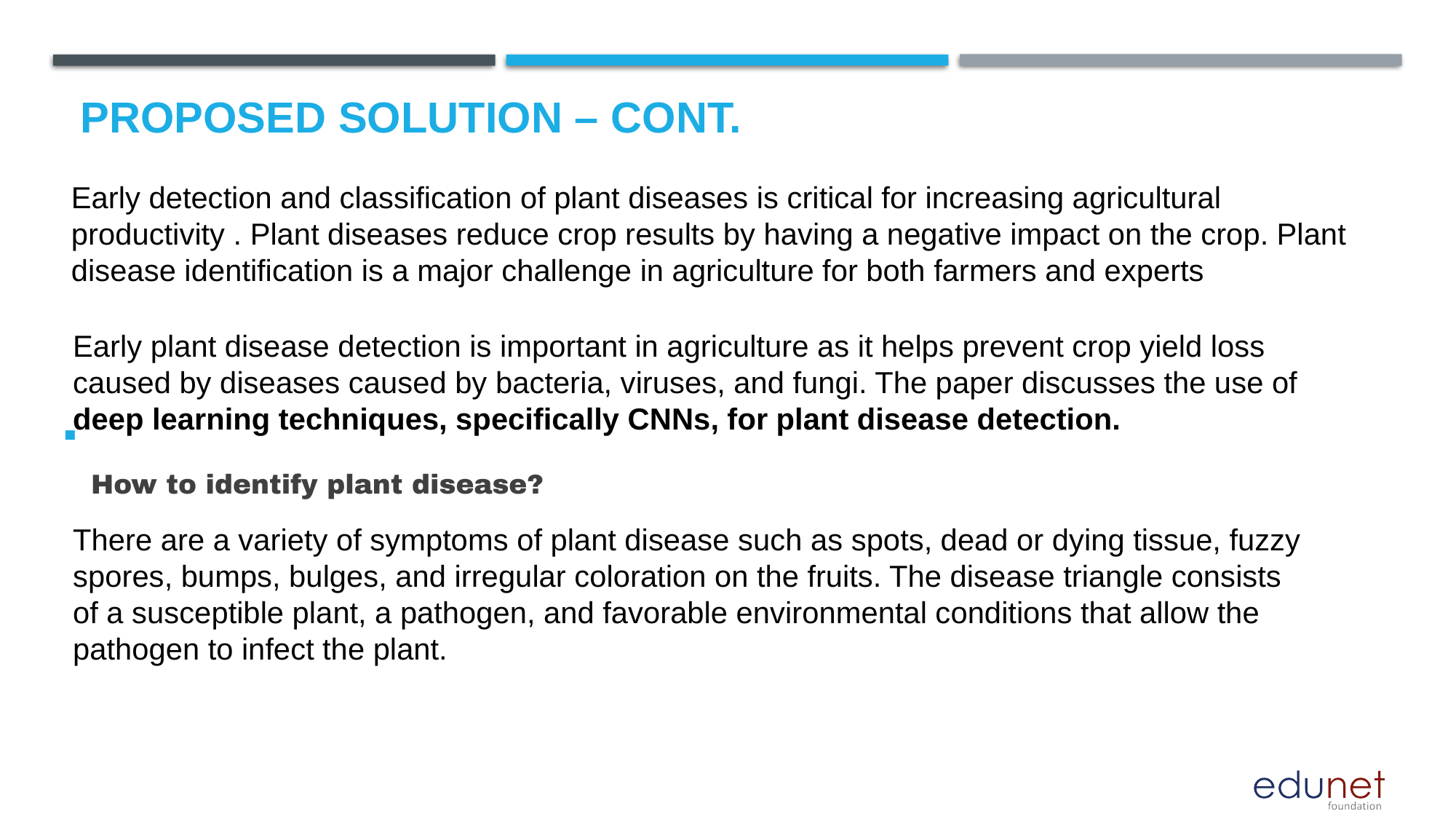

# Proposed Solution – cont.

   How to identify plant disease?
Early detection and classification of plant diseases is critical for increasing agricultural productivity . Plant diseases reduce crop results by having a negative impact on the crop. Plant disease identification is a major challenge in agriculture for both farmers and experts
Early plant disease detection is important in agriculture as it helps prevent crop yield loss caused by diseases caused by bacteria, viruses, and fungi. The paper discusses the use of deep learning techniques, specifically CNNs, for plant disease detection.
There are a variety of symptoms of plant disease such as spots, dead or dying tissue, fuzzy spores, bumps, bulges, and irregular coloration on the fruits. The disease triangle consists of a susceptible plant, a pathogen, and favorable environmental conditions that allow the pathogen to infect the plant.